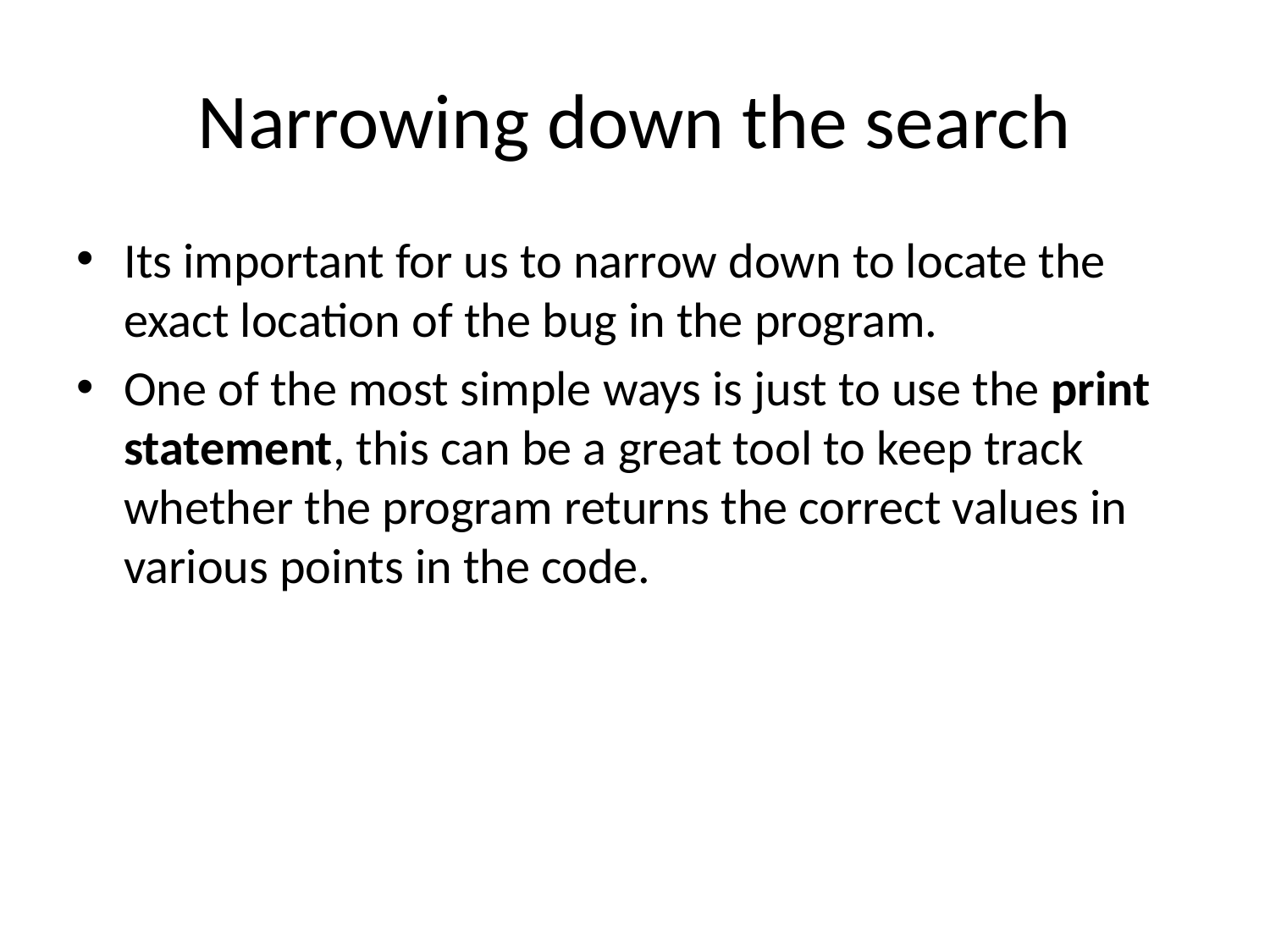

# Narrowing down the search
Its important for us to narrow down to locate the exact location of the bug in the program.
One of the most simple ways is just to use the print statement, this can be a great tool to keep track whether the program returns the correct values in various points in the code.